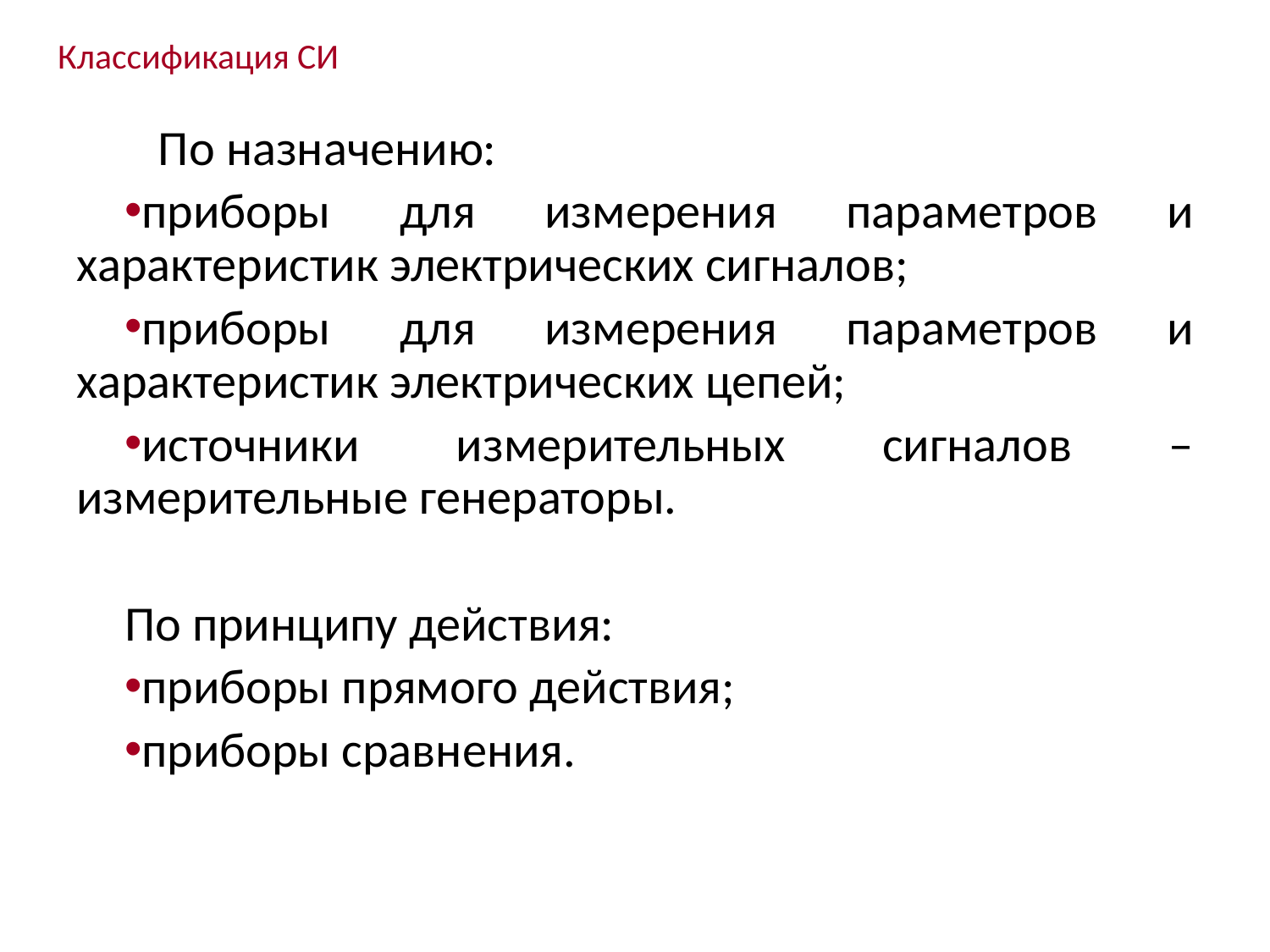

# Классификация СИ
   По назначению:
приборы для измерения параметров и характеристик электрических сигналов;
приборы для измерения параметров и характеристик электрических цепей;
источники измерительных сигналов – измерительные генераторы.

По принципу действия:
приборы прямого действия;
приборы сравнения.